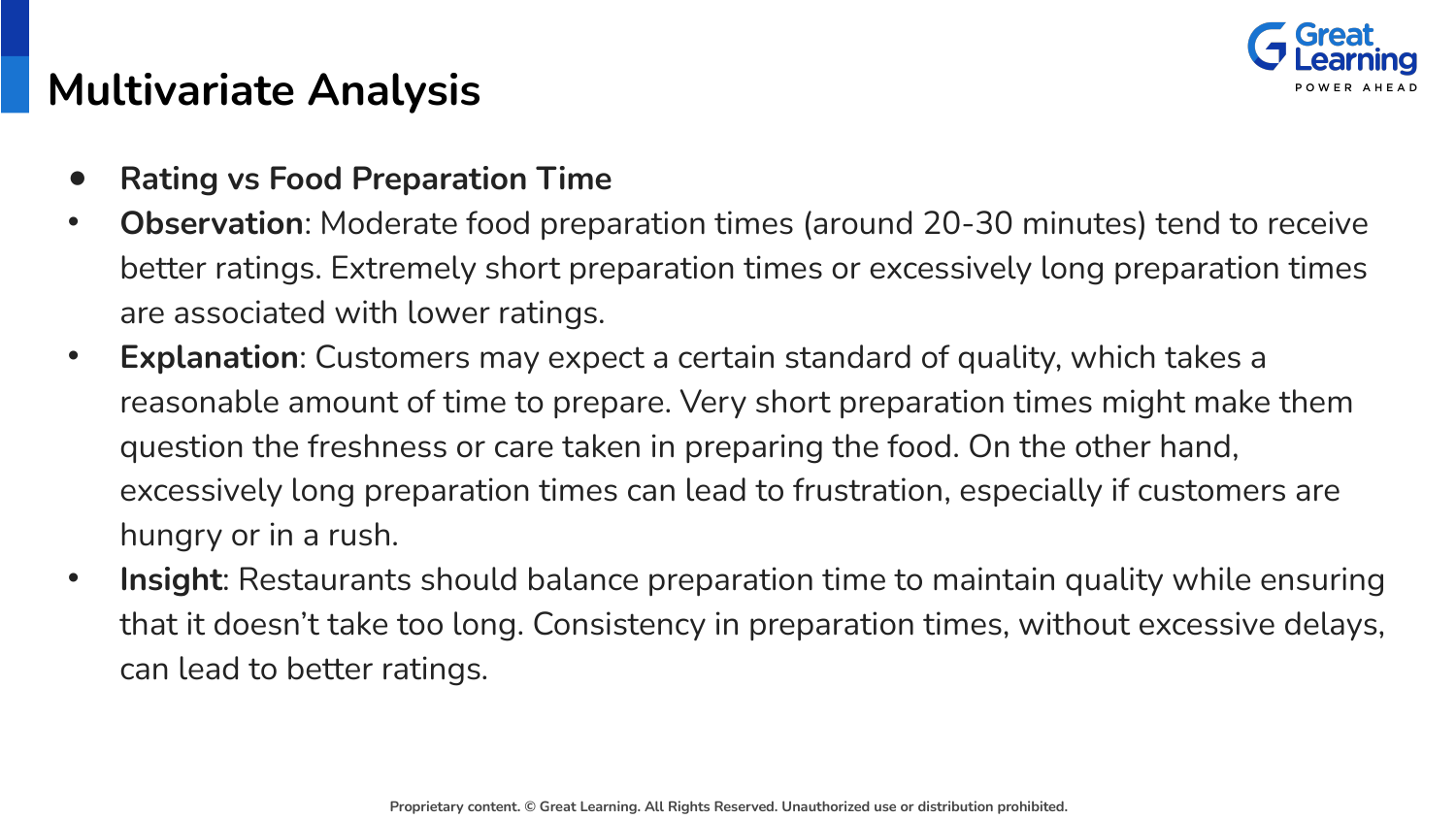

# Multivariate Analysis
Rating vs Food Preparation Time
Observation: Moderate food preparation times (around 20-30 minutes) tend to receive better ratings. Extremely short preparation times or excessively long preparation times are associated with lower ratings.
Explanation: Customers may expect a certain standard of quality, which takes a reasonable amount of time to prepare. Very short preparation times might make them question the freshness or care taken in preparing the food. On the other hand, excessively long preparation times can lead to frustration, especially if customers are hungry or in a rush.
Insight: Restaurants should balance preparation time to maintain quality while ensuring that it doesn’t take too long. Consistency in preparation times, without excessive delays, can lead to better ratings.